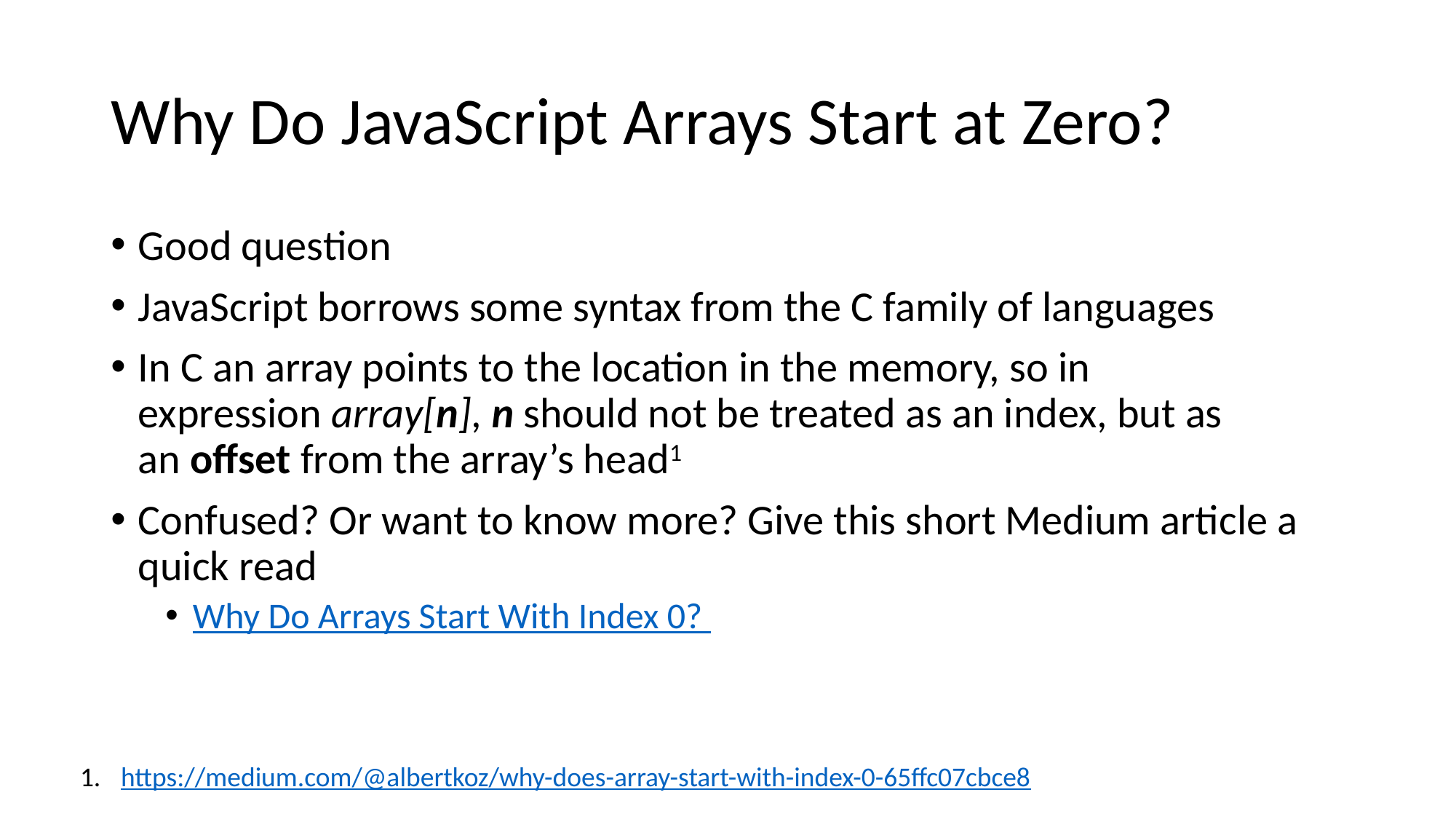

# Why Do JavaScript Arrays Start at Zero?
Good question
JavaScript borrows some syntax from the C family of languages
In C an array points to the location in the memory, so in expression array[n], n should not be treated as an index, but as an offset from the array’s head1
Confused? Or want to know more? Give this short Medium article a quick read
Why Do Arrays Start With Index 0?
https://medium.com/@albertkoz/why-does-array-start-with-index-0-65ffc07cbce8